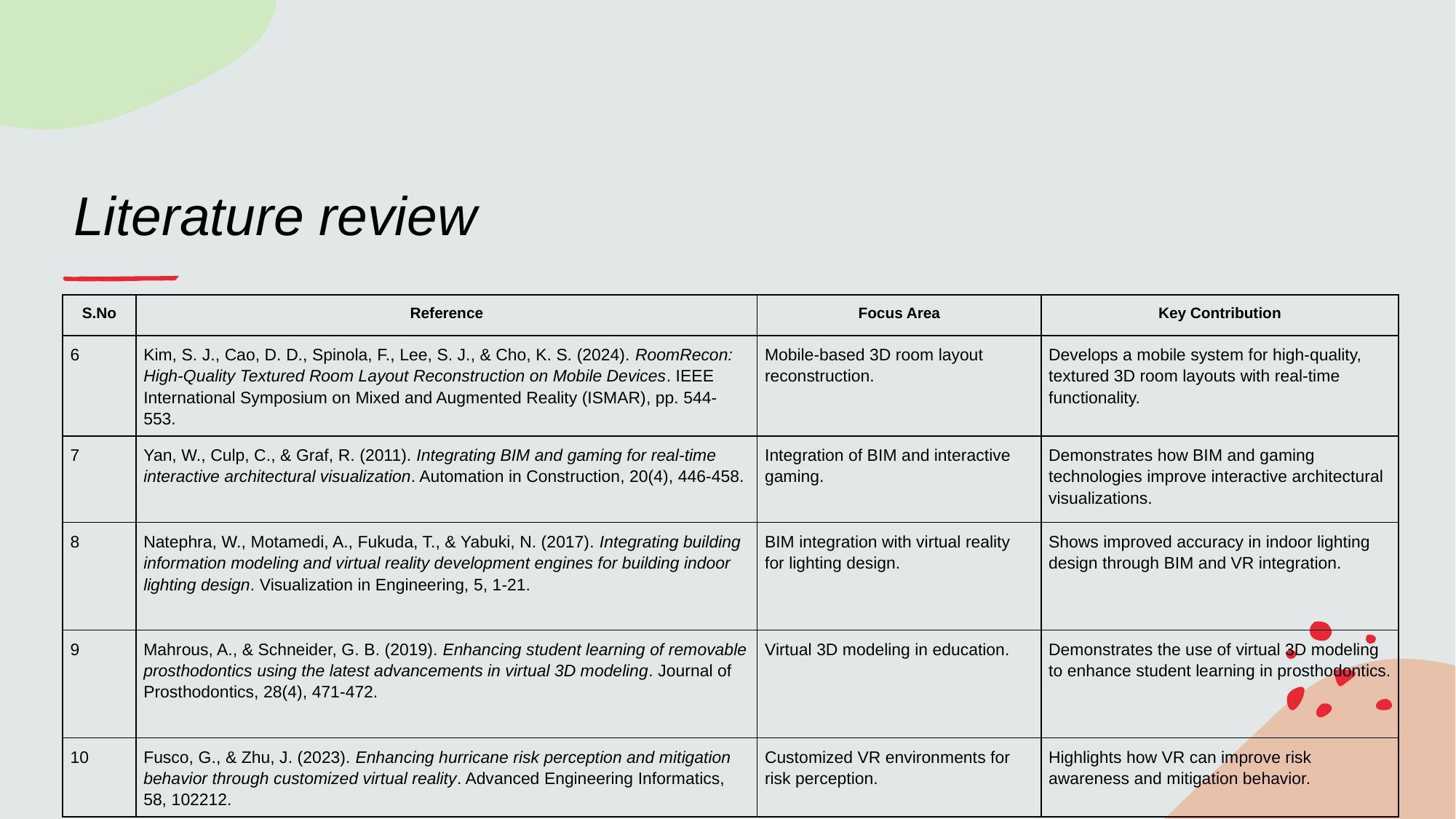

# Literature review
| S.No | Reference | Focus Area | Key Contribution |
| --- | --- | --- | --- |
| 6 | Kim, S. J., Cao, D. D., Spinola, F., Lee, S. J., & Cho, K. S. (2024). RoomRecon: High-Quality Textured Room Layout Reconstruction on Mobile Devices. IEEE International Symposium on Mixed and Augmented Reality (ISMAR), pp. 544-553. | Mobile-based 3D room layout reconstruction. | Develops a mobile system for high-quality, textured 3D room layouts with real-time functionality. |
| 7 | Yan, W., Culp, C., & Graf, R. (2011). Integrating BIM and gaming for real-time interactive architectural visualization. Automation in Construction, 20(4), 446-458. | Integration of BIM and interactive gaming. | Demonstrates how BIM and gaming technologies improve interactive architectural visualizations. |
| 8 | Natephra, W., Motamedi, A., Fukuda, T., & Yabuki, N. (2017). Integrating building information modeling and virtual reality development engines for building indoor lighting design. Visualization in Engineering, 5, 1-21. | BIM integration with virtual reality for lighting design. | Shows improved accuracy in indoor lighting design through BIM and VR integration. |
| 9 | Mahrous, A., & Schneider, G. B. (2019). Enhancing student learning of removable prosthodontics using the latest advancements in virtual 3D modeling. Journal of Prosthodontics, 28(4), 471-472. | Virtual 3D modeling in education. | Demonstrates the use of virtual 3D modeling to enhance student learning in prosthodontics. |
| 10 | Fusco, G., & Zhu, J. (2023). Enhancing hurricane risk perception and mitigation behavior through customized virtual reality. Advanced Engineering Informatics, 58, 102212. | Customized VR environments for risk perception. | Highlights how VR can improve risk awareness and mitigation behavior. |